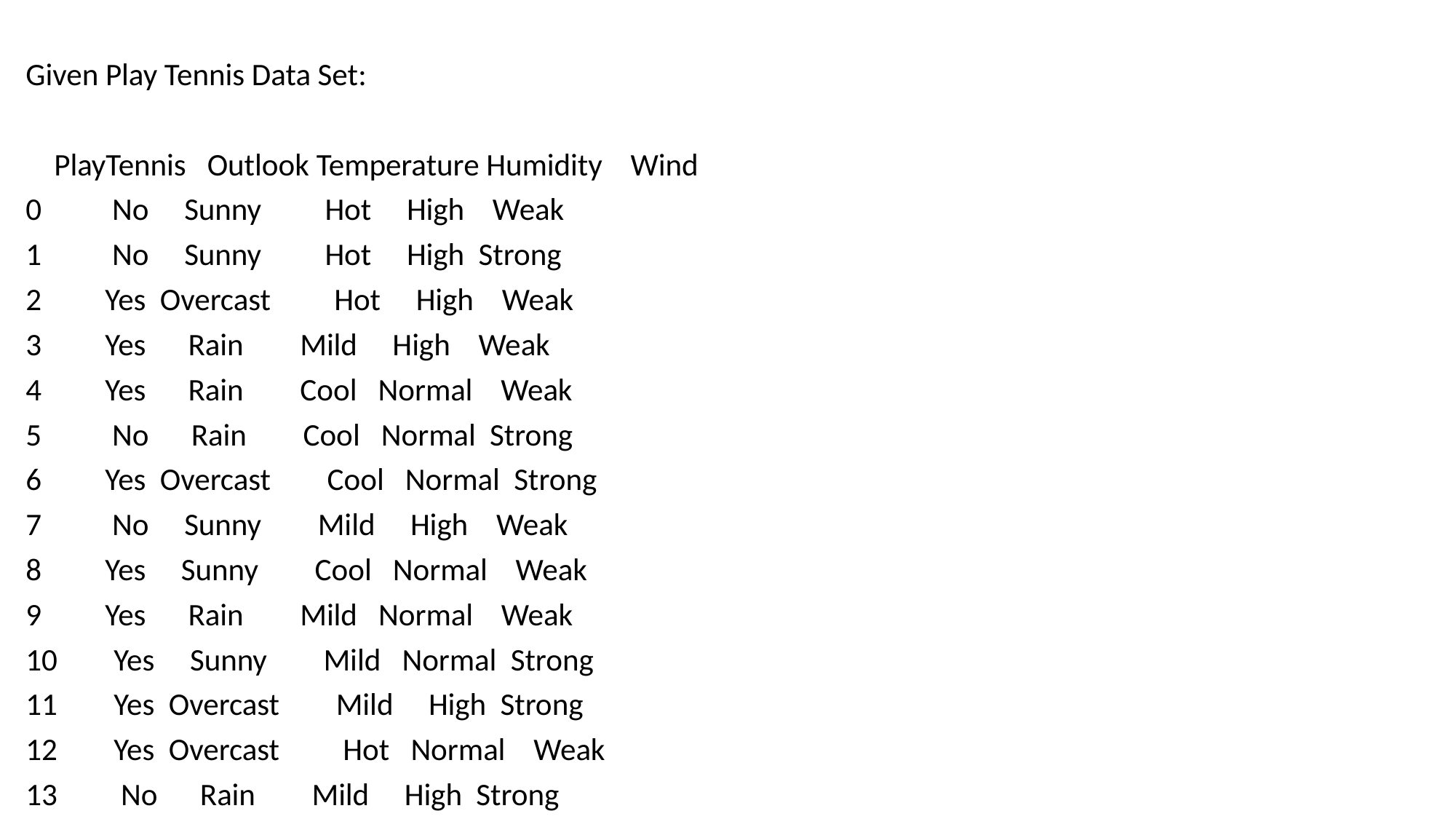

Given Play Tennis Data Set:

    PlayTennis   Outlook Temperature Humidity    Wind
0          No     Sunny         Hot     High    Weak
1          No     Sunny         Hot     High  Strong
2         Yes  Overcast         Hot     High    Weak
3         Yes      Rain        Mild     High    Weak
4         Yes      Rain        Cool   Normal    Weak
5          No      Rain        Cool   Normal  Strong
6         Yes  Overcast        Cool   Normal  Strong
7          No     Sunny        Mild     High    Weak
8         Yes     Sunny        Cool   Normal    Weak
9         Yes      Rain        Mild   Normal    Weak
10        Yes     Sunny        Mild   Normal  Strong
11        Yes  Overcast        Mild     High  Strong
12        Yes  Overcast         Hot   Normal    Weak
13         No      Rain        Mild     High  Strong